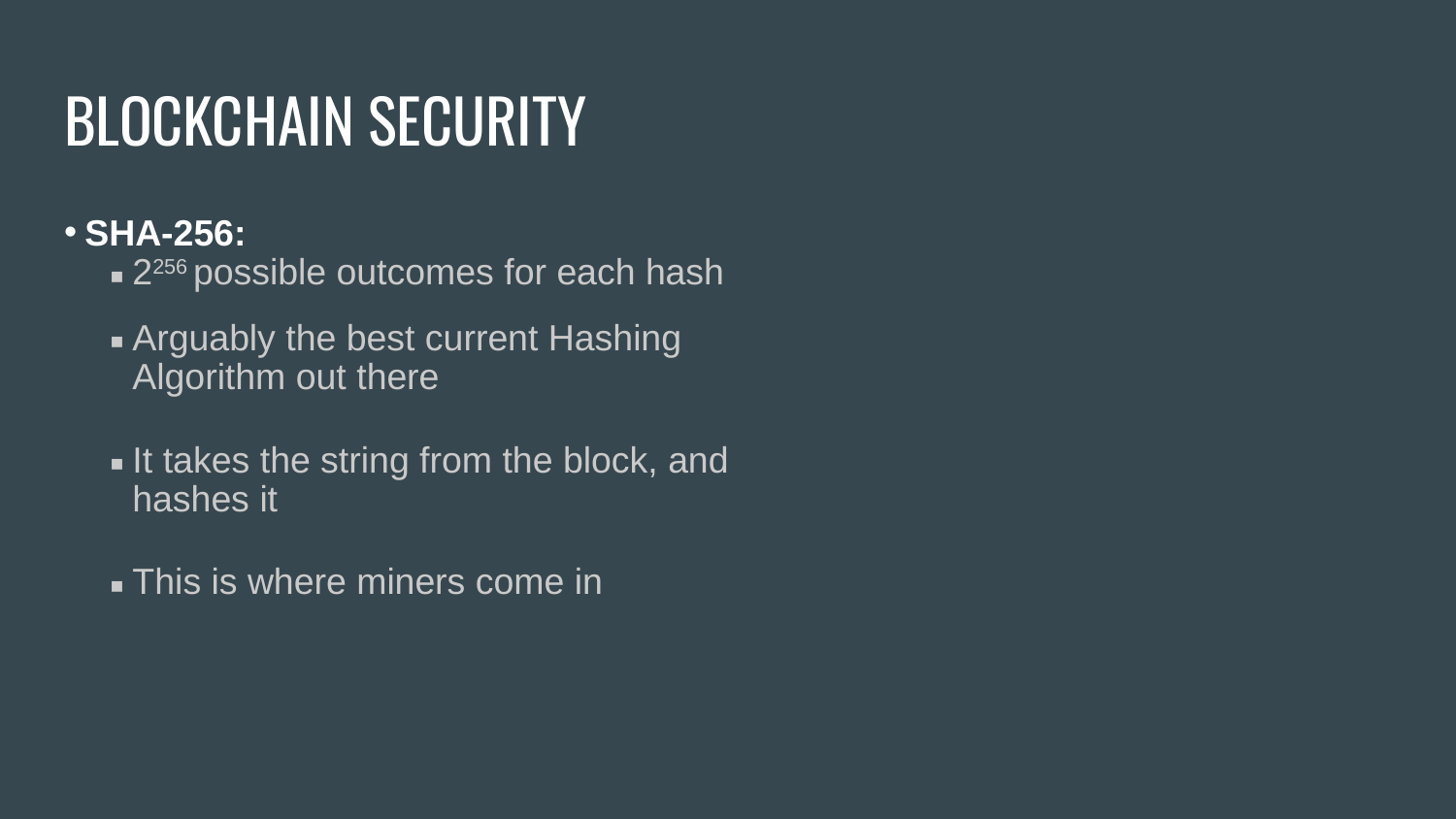

# BLOCKCHAIN SECURITY
SHA-256:
2256 possible outcomes for each hash

Arguably the best current Hashing Algorithm out there

It takes the string from the block, and hashes it

This is where miners come in